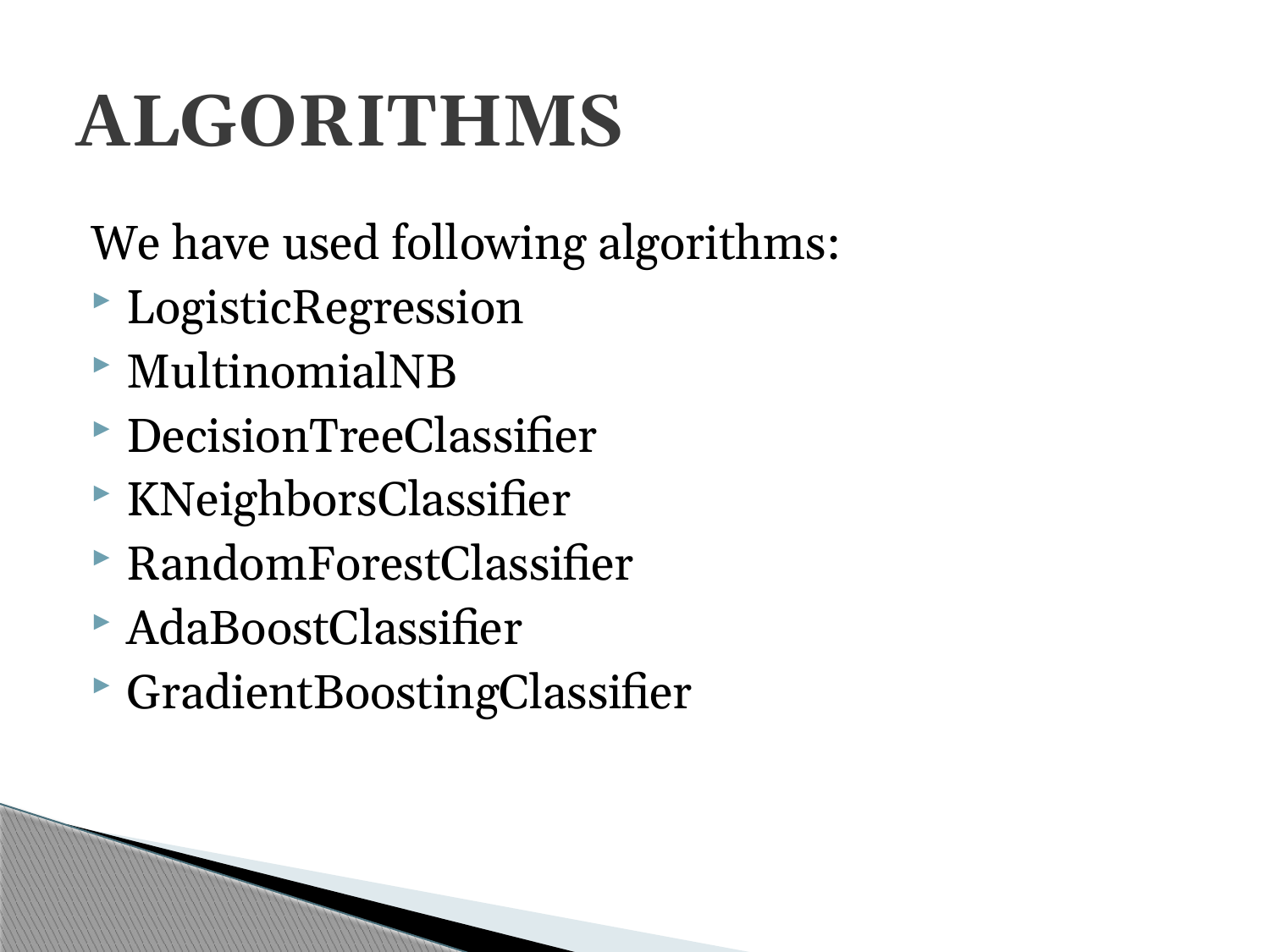

# ALGORITHMS
We have used following algorithms:
LogisticRegression
MultinomialNB
DecisionTreeClassifier
KNeighborsClassifier
RandomForestClassifier
AdaBoostClassifier
GradientBoostingClassifier